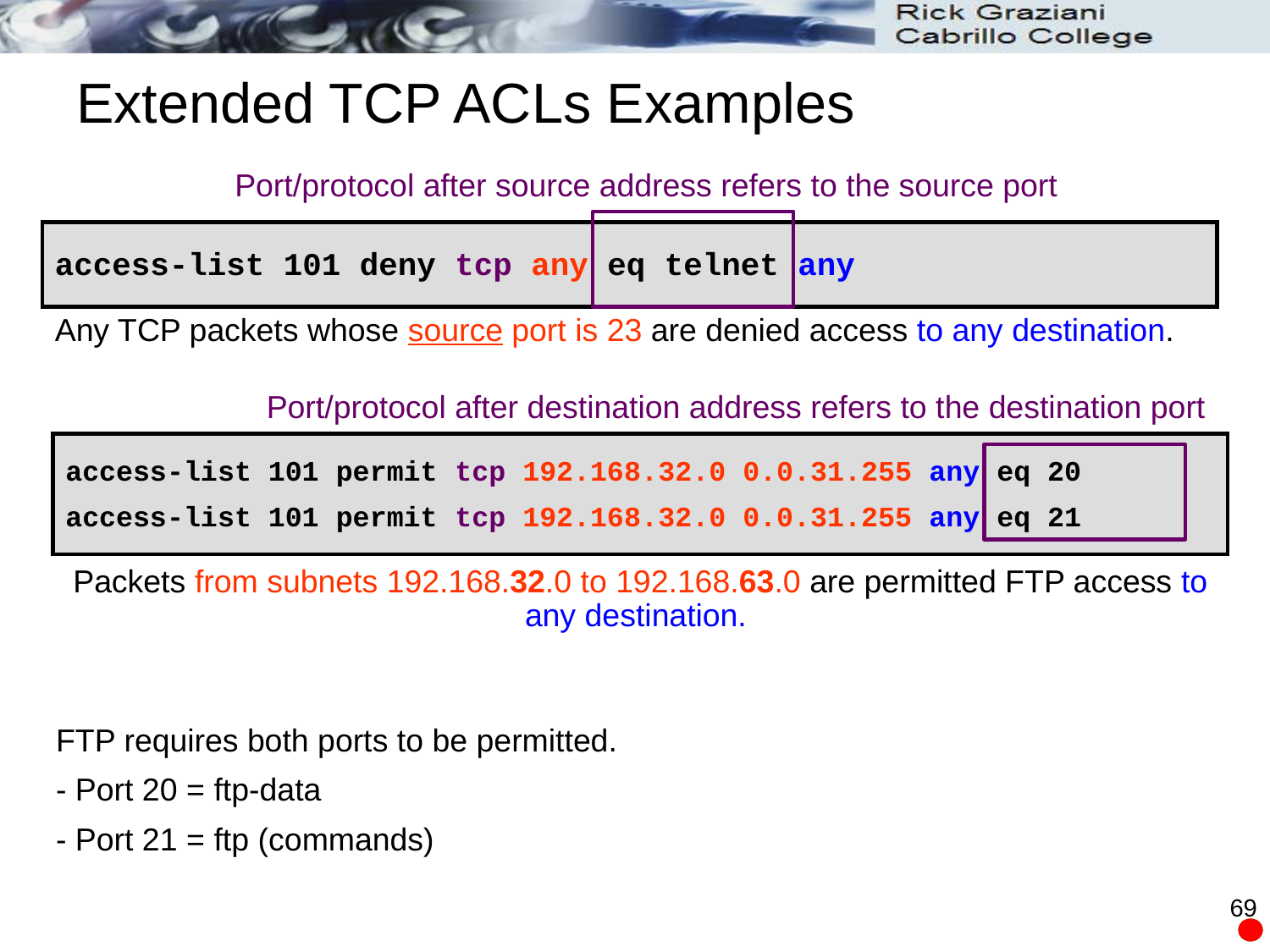

# Extended TCP ACLs Examples
Port/protocol after source address refers to the source port

access-list 101 deny tcp any eq telnet any
Any TCP packets whose source port is 23 are denied access to any destination.
Port/protocol after destination address refers to the destination port
access-list 101 permit tcp 192.168.32.0 0.0.31.255 any eq 20
access-list 101 permit tcp 192.168.32.0 0.0.31.255 any eq 21

| Packets from subnets 192.168.32.0 to 192.168.63.0 are permitted FTP access to any destination. |
| --- |
| FTP requires both ports to be permitted. - Port 20 = ftp-data - Port 21 = ftp (commands) |
| --- |
69